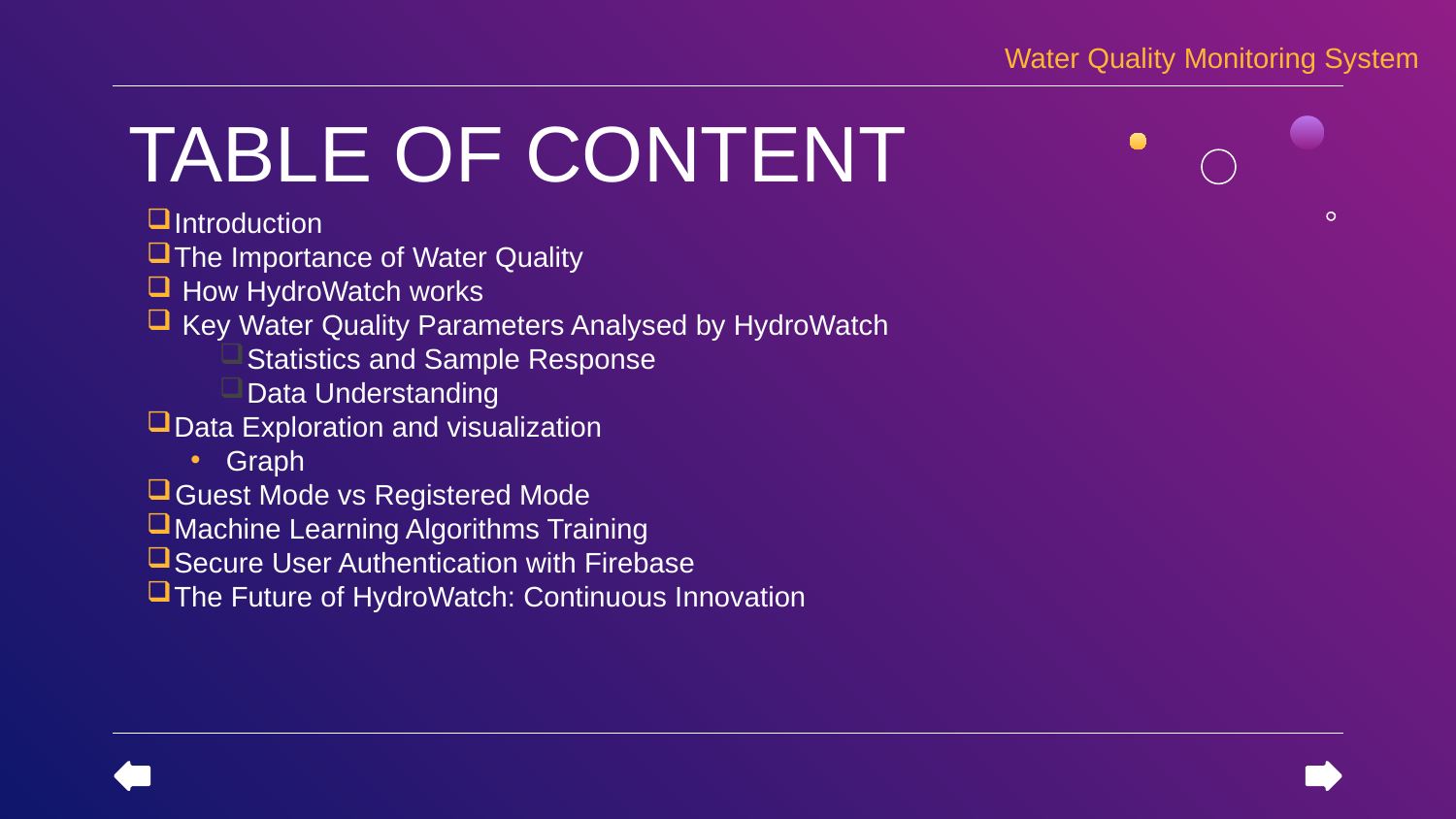

Water Quality Monitoring System
# TABLE OF CONTENT

Introduction
The Importance of Water Quality
 How HydroWatch works
 Key Water Quality Parameters Analysed by HydroWatch
Statistics and Sample Response
Data Understanding
Data Exploration and visualization
 Graph
Guest Mode vs Registered Mode
Machine Learning Algorithms Training
Secure User Authentication with Firebase
The Future of HydroWatch: Continuous Innovation